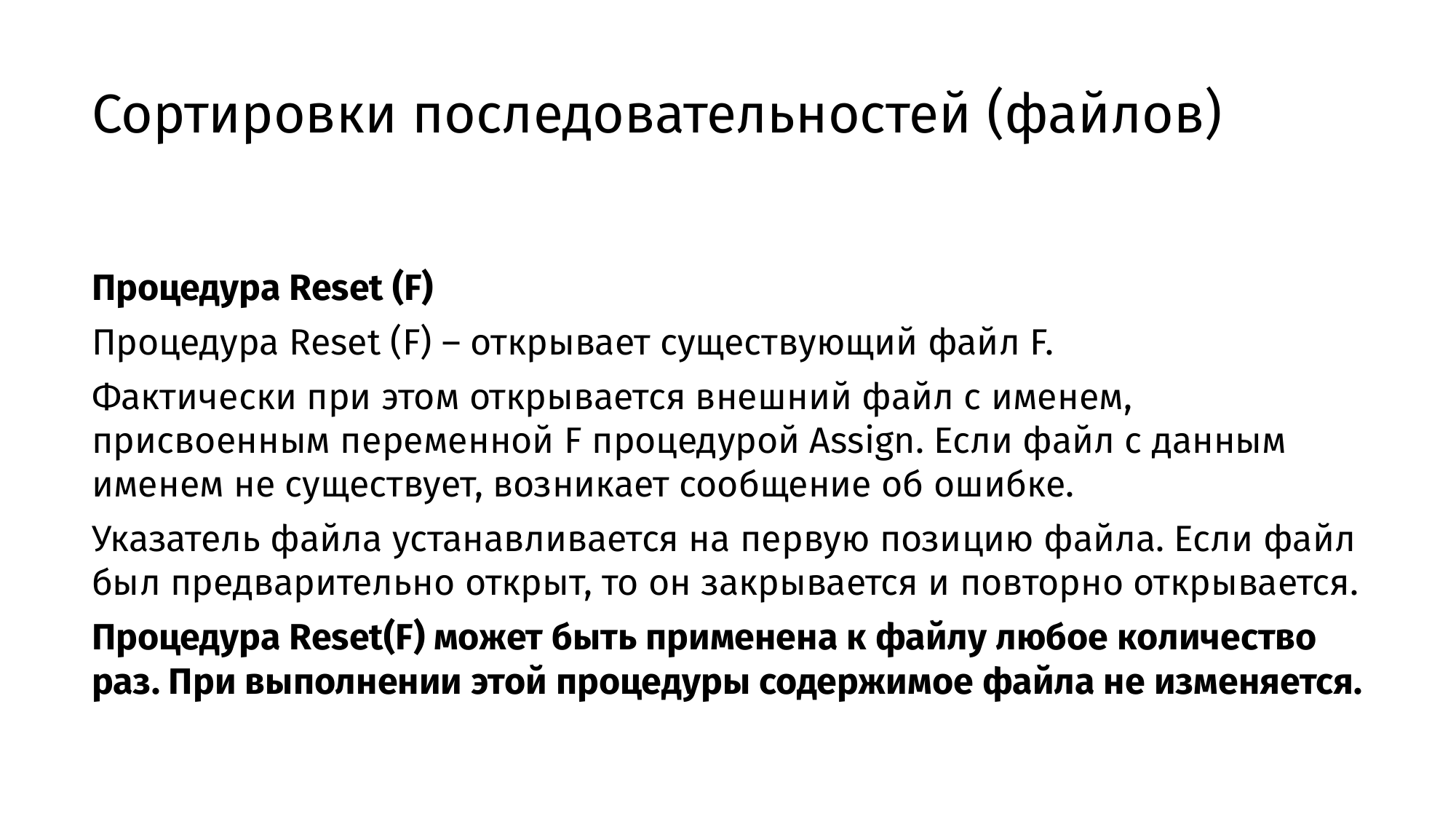

# Сортировки последовательностей (файлов)
Процедура Reset (F)
Процедура Reset (F) – открывает существующий файл F.
Фактически при этом открывается внешний файл с именем, присвоенным переменной F процедурой Assign. Если файл с данным именем не существует, возникает сообщение об ошибке.
Указатель файла устанавливается на первую позицию файла. Если файл был предварительно открыт, то он закрывается и повторно открывается.
Процедура Reset(F) может быть применена к файлу любое количество раз. При выполнении этой процедуры содержимое файла не изменяется.